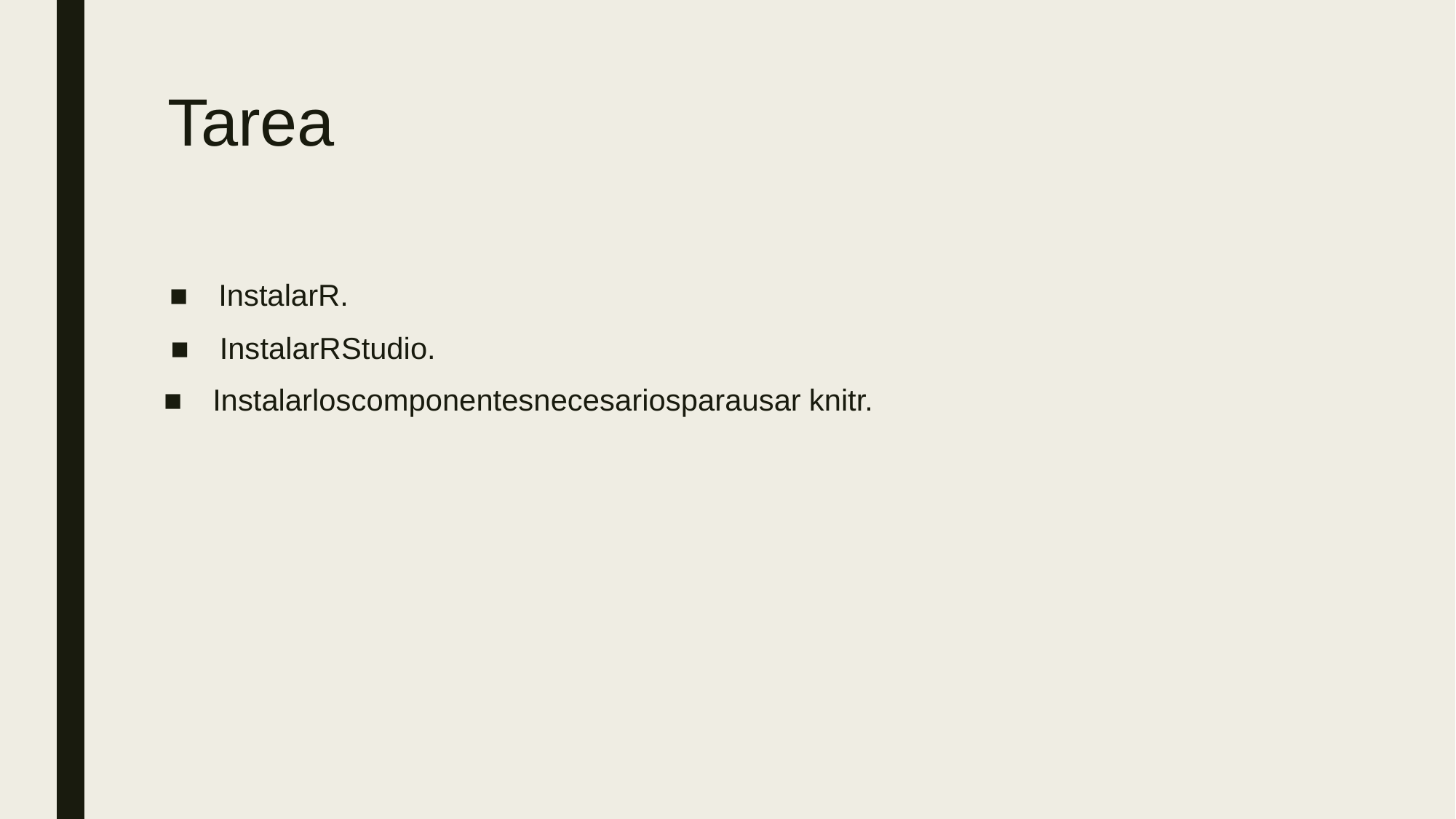

Tarea
■    InstalarR.
■    InstalarRStudio.
■    Instalarloscomponentesnecesariosparausar knitr.